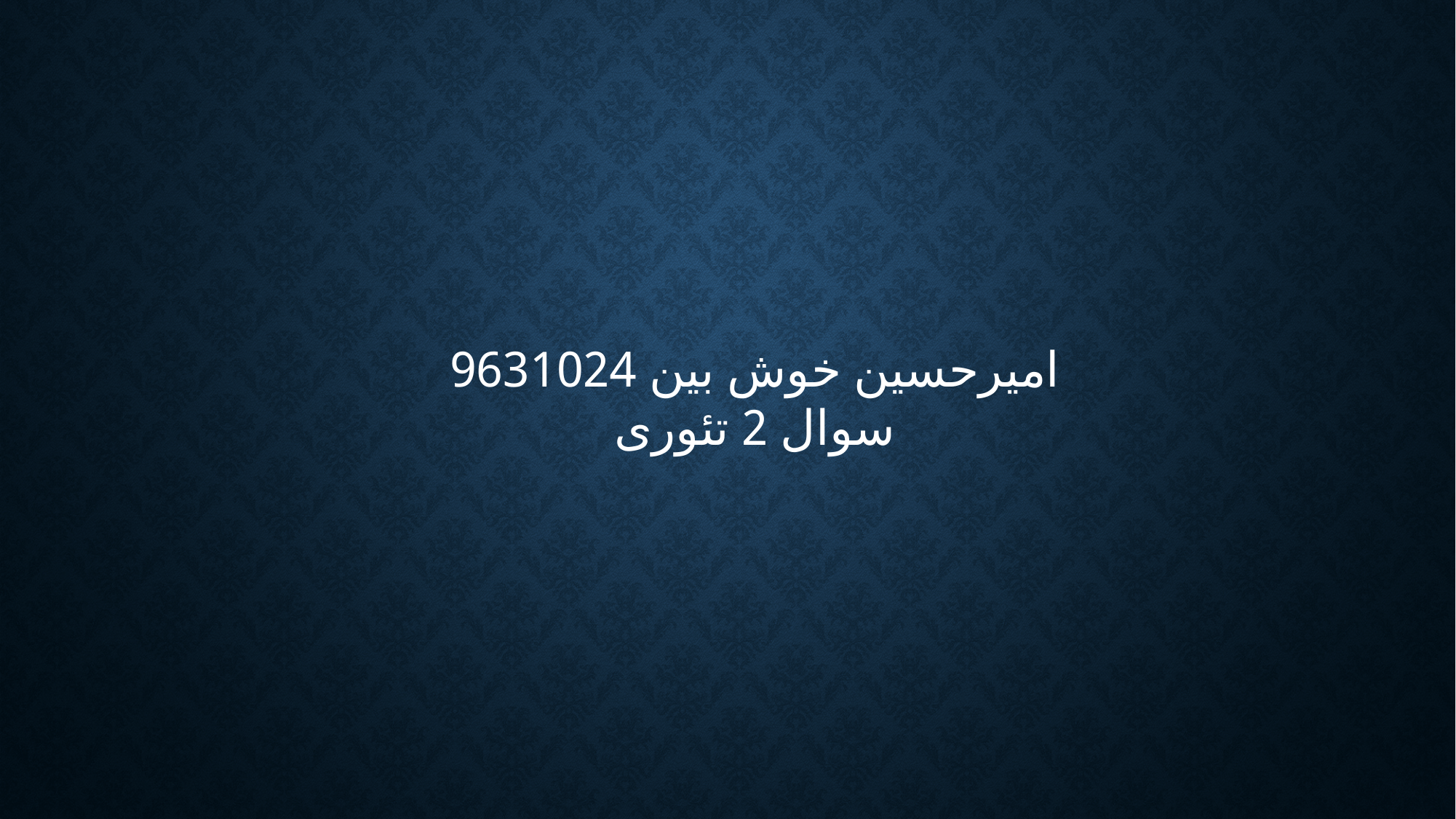

امیرحسین خوش بین 9631024
سوال 2 تئوری